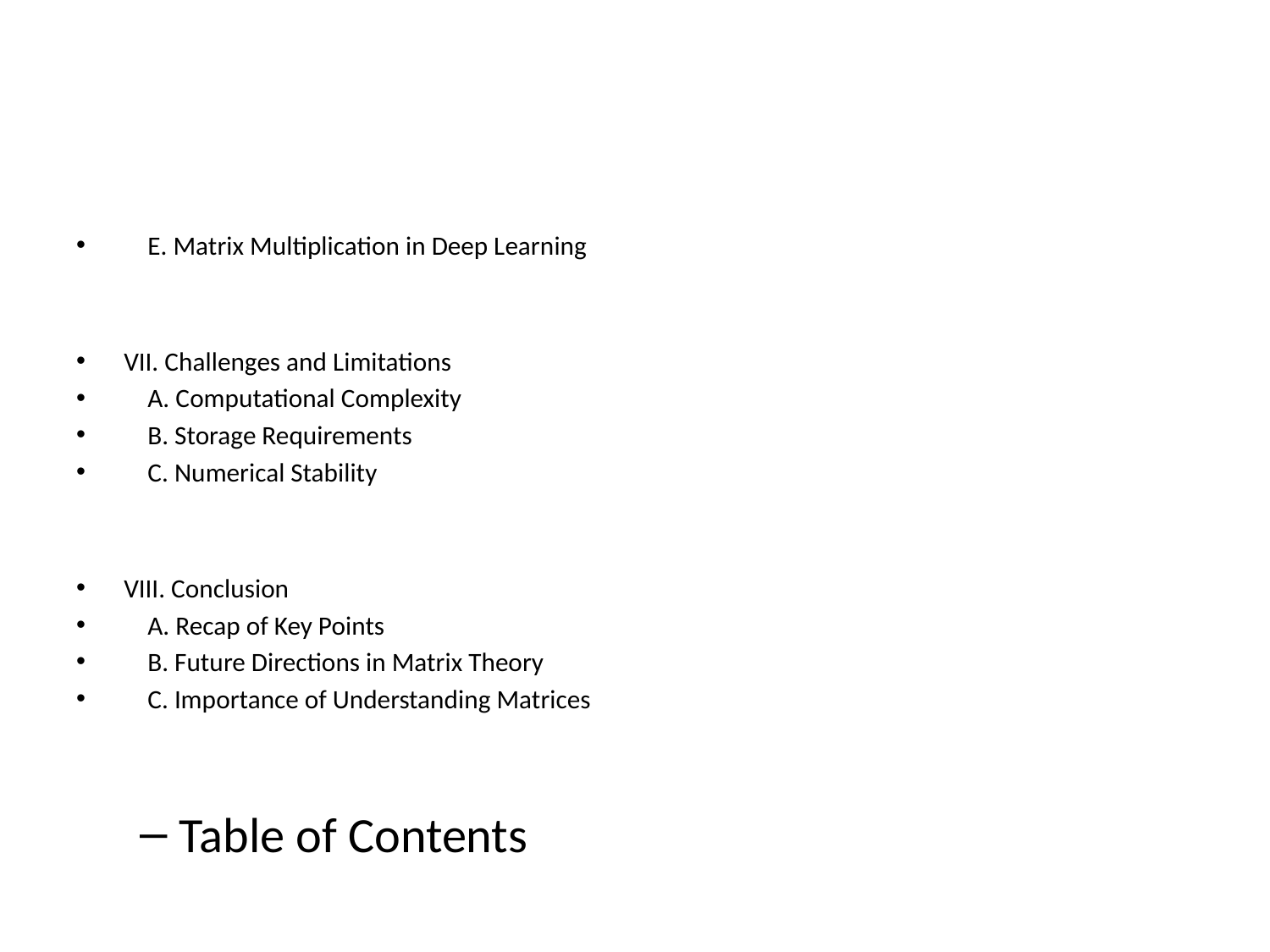

#
    E. Matrix Multiplication in Deep Learning

VII. Challenges and Limitations
    A. Computational Complexity
    B. Storage Requirements
    C. Numerical Stability

VIII. Conclusion
    A. Recap of Key Points
    B. Future Directions in Matrix Theory
    C. Importance of Understanding Matrices

Table of Contents

I. Introduction
    A. Definition of Matrices
    B. Historical Background
    C. Importance of Matrices

II. Basic Concepts of Matrices
    A. Elements of a Matrix
    B. Types of Matrices
        1. Row Matrix
        2. Column Matrix
        3. Square Matrix
        4. Diagonal Matrix
        5. Identity Matrix
        6. Zero Matrix

III. Operations on Matrices
    A. Addition and Subtraction of Matrices
    B. Scalar Multiplication
    C. Matrix Multiplication
    D. Transpose of a Matrix
    E. Inverse of a Matrix

IV. Applications of Matrices
    A. Solving Systems of Linear Equations
    B. Computer Graphics
    C. Markov Chains
    D. Network Analysis
    E. Quantum Mechanics
    F. Econometrics

V. Advanced Concepts
    A. Eigenvalues and Eigenvectors
    B. Singular Value Decomposition
    C. Matrix Factorization
    D. Matrix Norms
    E. Matrix Rank
    F. Matrix Determinant

VI. Matrices in Machine Learning
    A. Matrix Operations in Neural Networks
    B. Principal Component Analysis
    C. Singular Value Decomposition in Recommender Systems
    D. Matrix Factorization in Collaborative Filtering
    E. Matrix Multiplication in Deep Learning

VII. Challenges and Limitations
    A. Computational Complexity
    B. Storage Requirements
    C. Numerical Stability

VIII. Conclusion
    A. Recap of Key Points
    B. Future Directions in Matrix Theory
    C. Importance of Understanding Matrices